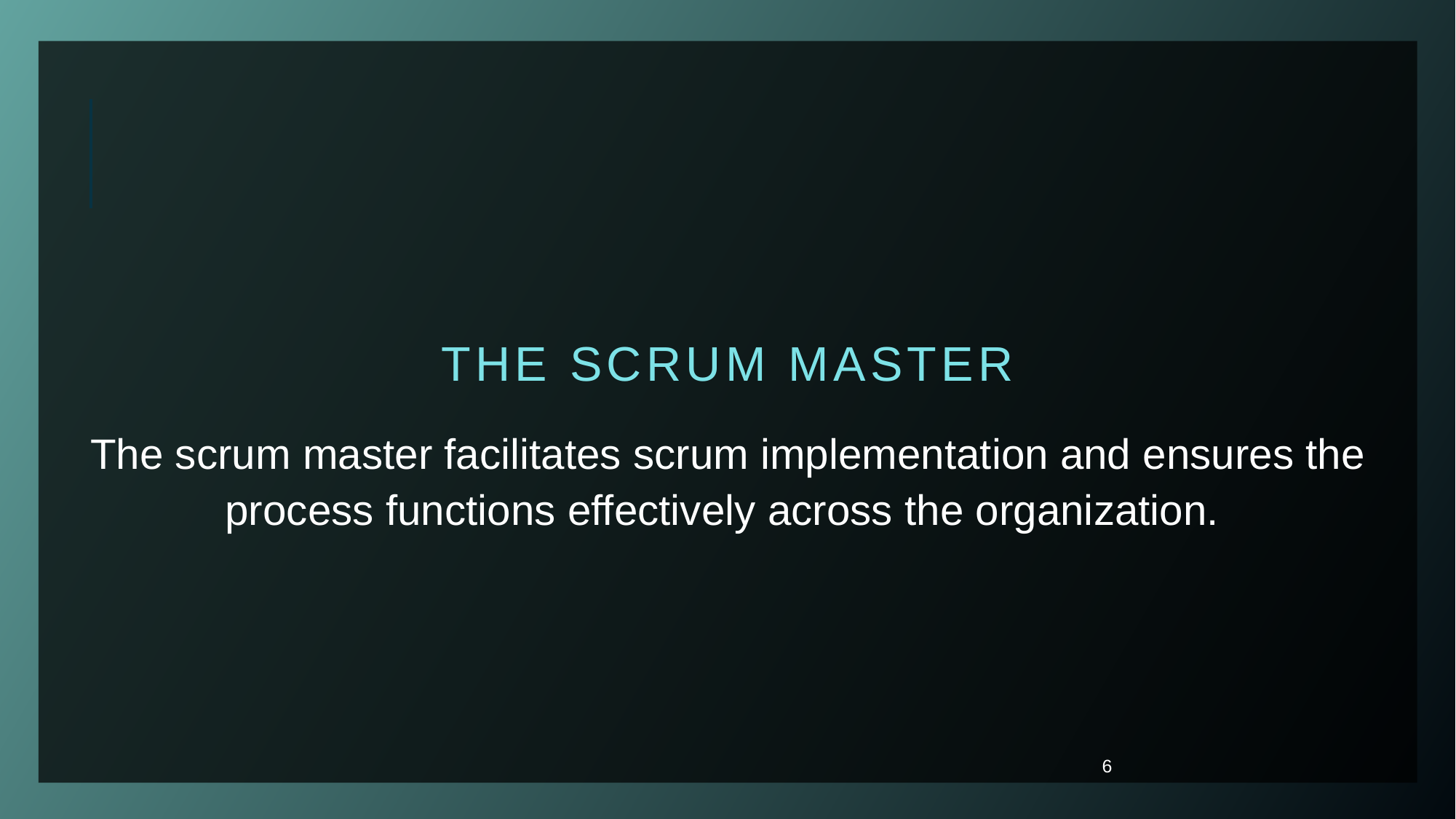

# The SCRUM MASTER
The scrum master facilitates scrum implementation and ensures the process functions effectively across the organization.

6